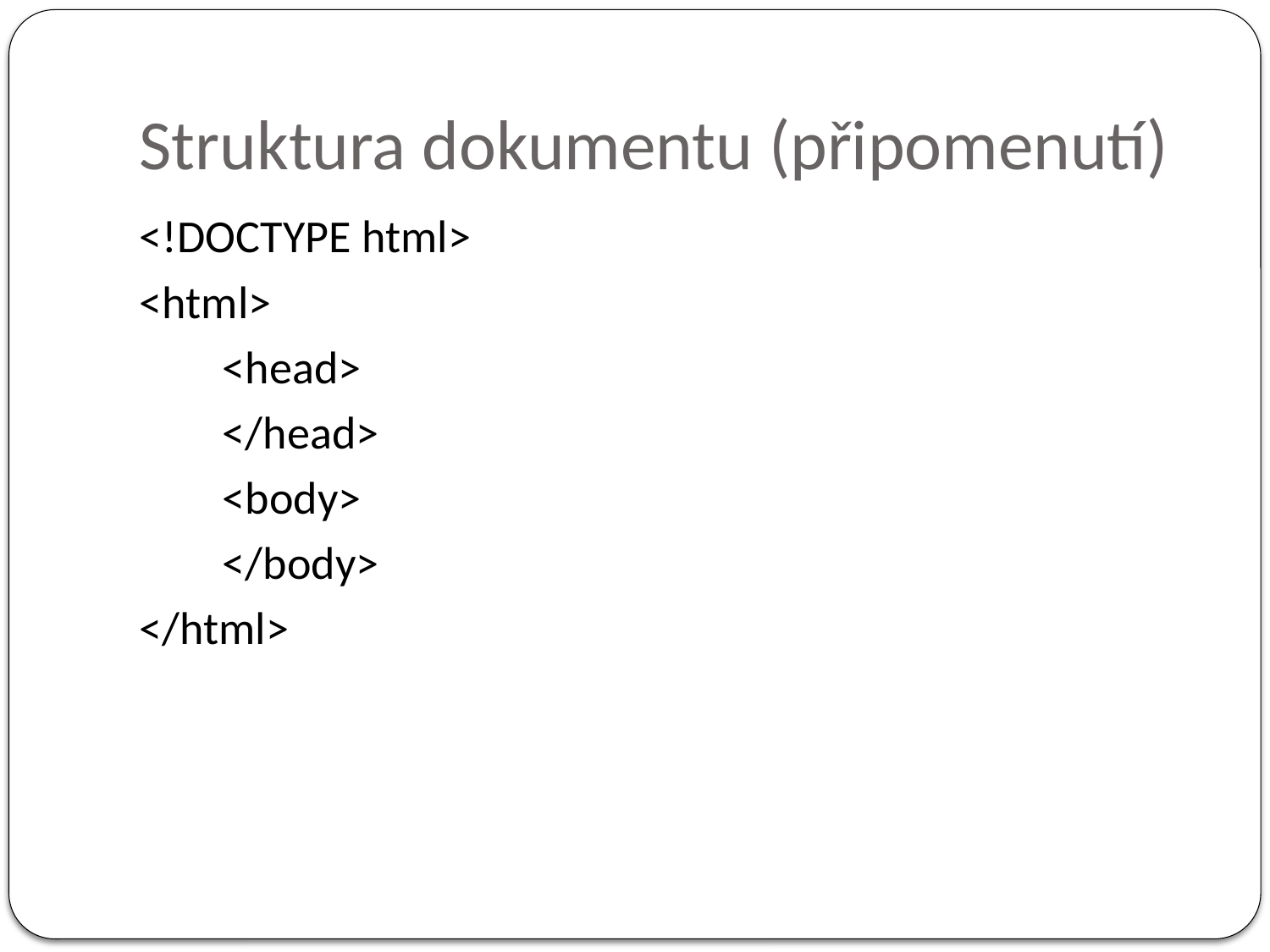

# Struktura dokumentu (připomenutí)
<!DOCTYPE html>
<html>
        <head>
        </head>
        <body>
        </body>
</html>